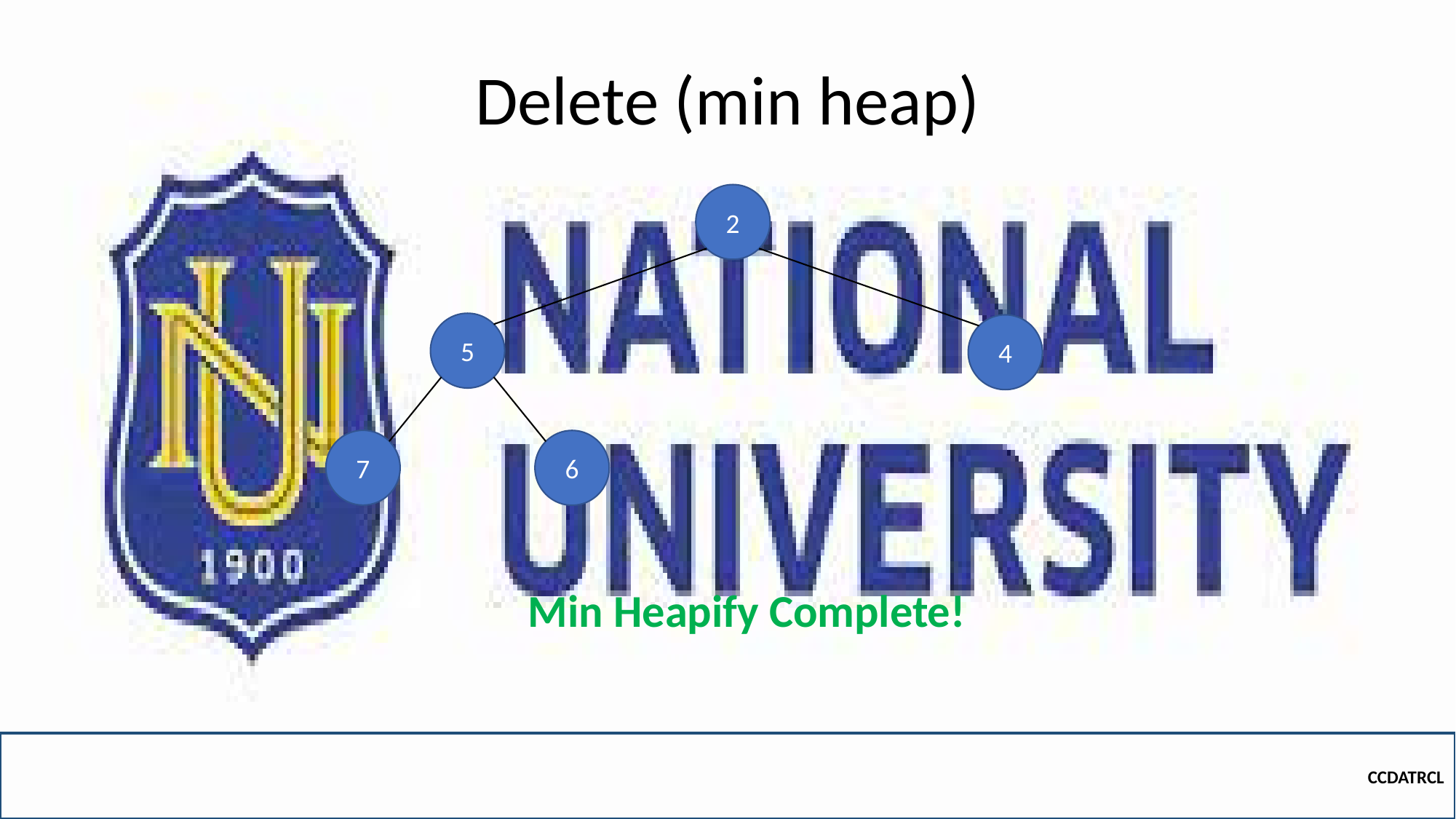

# Delete (min heap)
2
5
4
7
6
Min Heapify Complete!
CCDATRCL